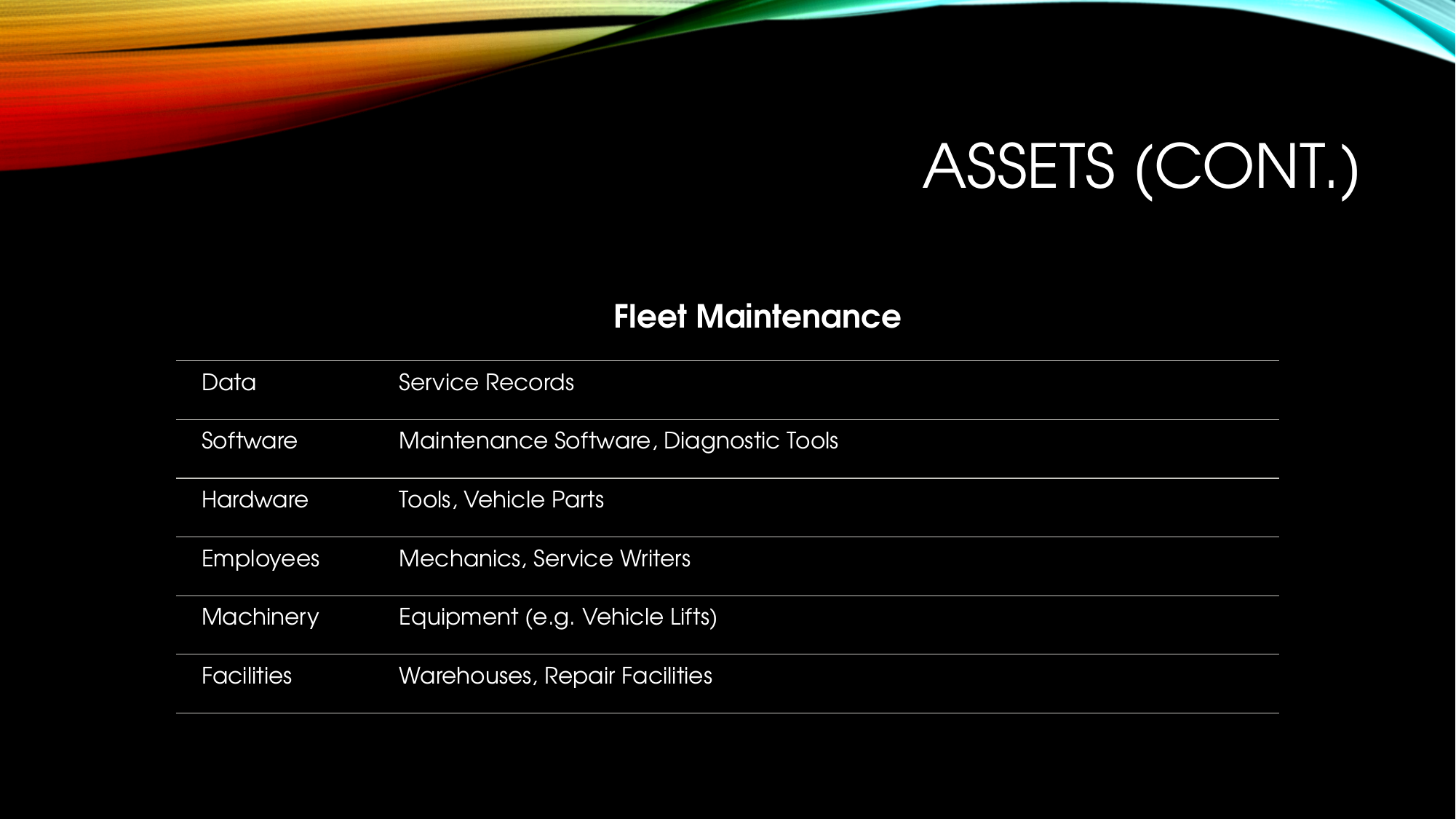

# Assets (cont.)
| Fleet Maintenance |  |
| --- | --- |
| Data | Service Records |
| Software | Maintenance Software, Diagnostic Tools |
| Hardware | Tools, Vehicle Parts |
| Employees | Mechanics, Service Writers |
| Machinery | Equipment (e.g. Vehicle Lifts) |
| Facilities | Warehouses, Repair Facilities |